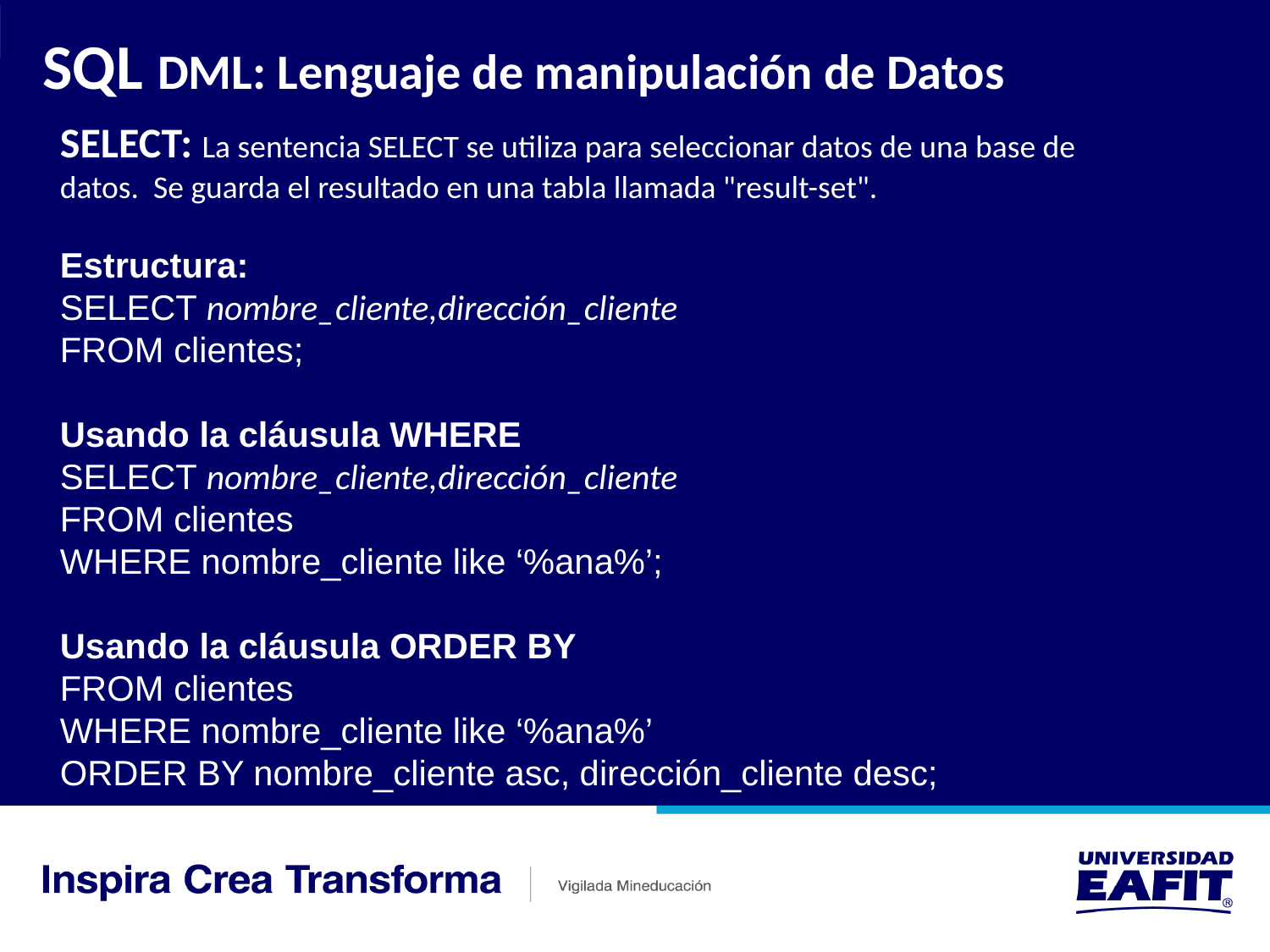

SQL DML: Lenguaje de manipulación de Datos
SELECT: La sentencia SELECT se utiliza para seleccionar datos de una base de datos.  Se guarda el resultado en una tabla llamada "result-set".

Estructura:
SELECT nombre_cliente,dirección_cliente
FROM clientes;

Usando la cláusula WHERE
SELECT nombre_cliente,dirección_cliente
FROM clientes
WHERE nombre_cliente like ‘%ana%’;

Usando la cláusula ORDER BY
FROM clientes
WHERE nombre_cliente like ‘%ana%’
ORDER BY nombre_cliente asc, dirección_cliente desc;